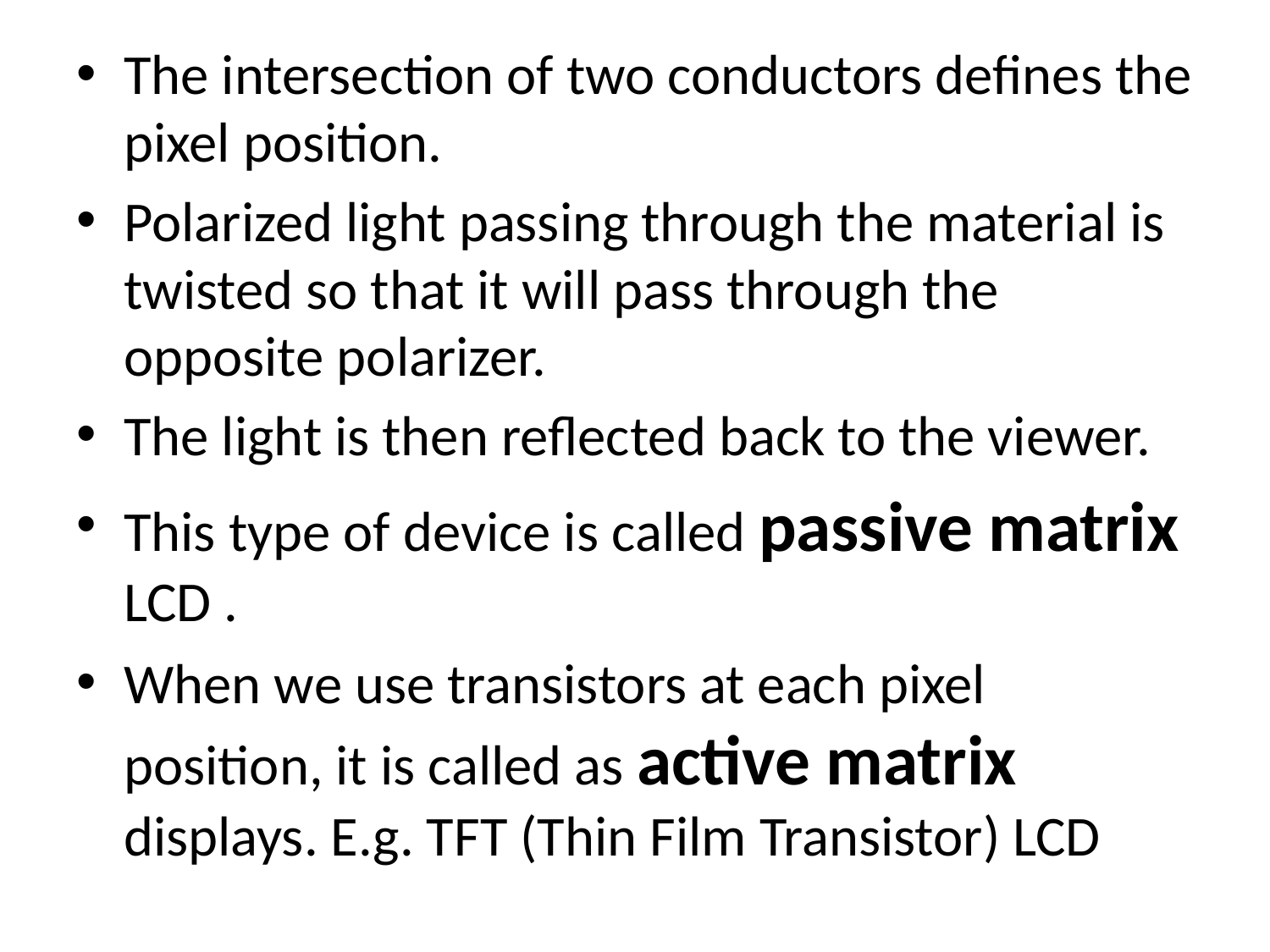

The intersection of two conductors defines the pixel position.
Polarized light passing through the material is twisted so that it will pass through the opposite polarizer.
The light is then reflected back to the viewer.
This type of device is called passive matrix LCD .
When we use transistors at each pixel position, it is called as active matrix displays. E.g. TFT (Thin Film Transistor) LCD